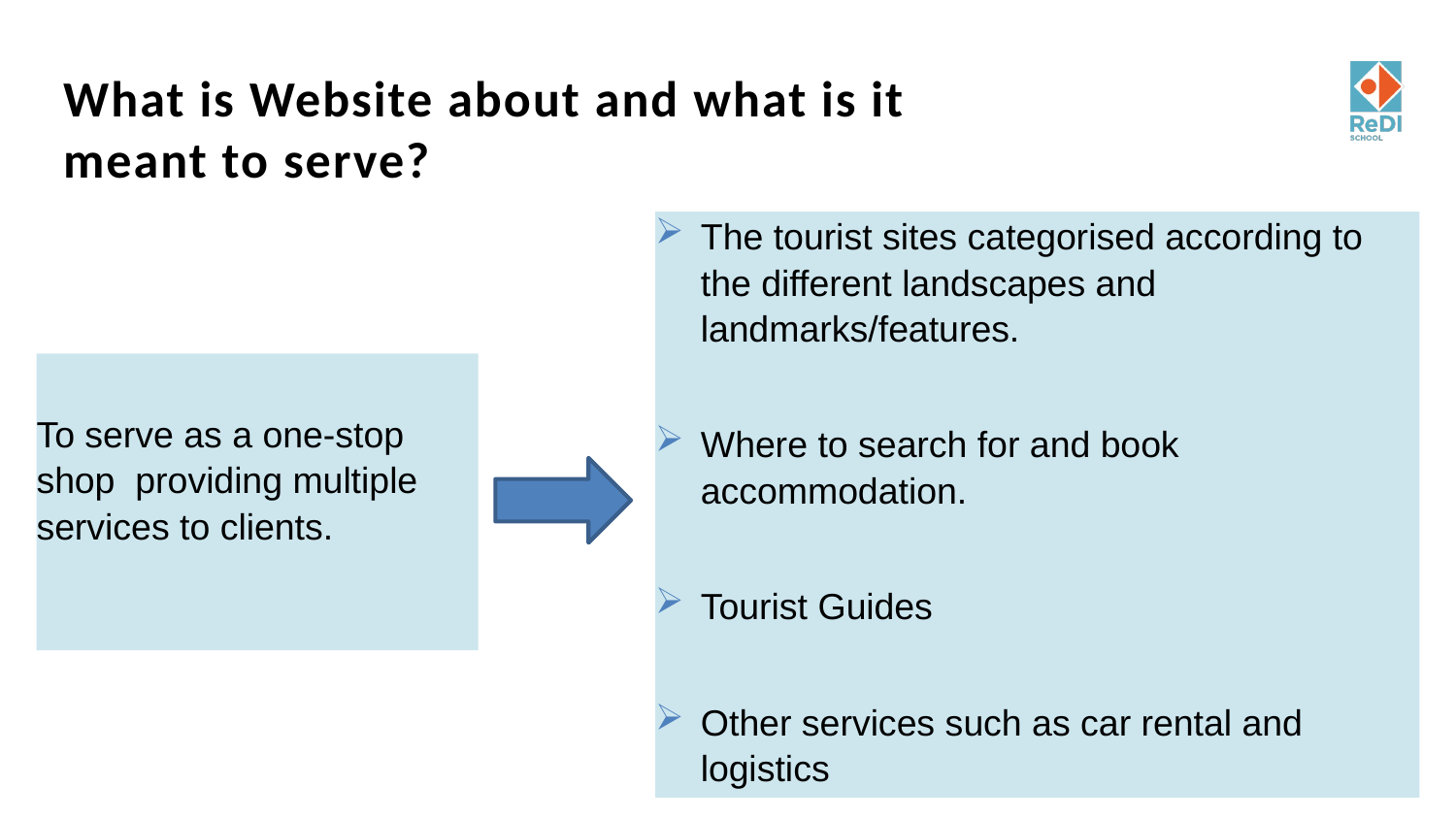

# What is Website about and what is it meant to serve?

The tourist sites categorised according to the different landscapes and landmarks/features.

Where to search for and book accommodation.

Tourist Guides

Other services such as car rental and logistics

To serve as a one-stop shop  providing multiple services to clients.